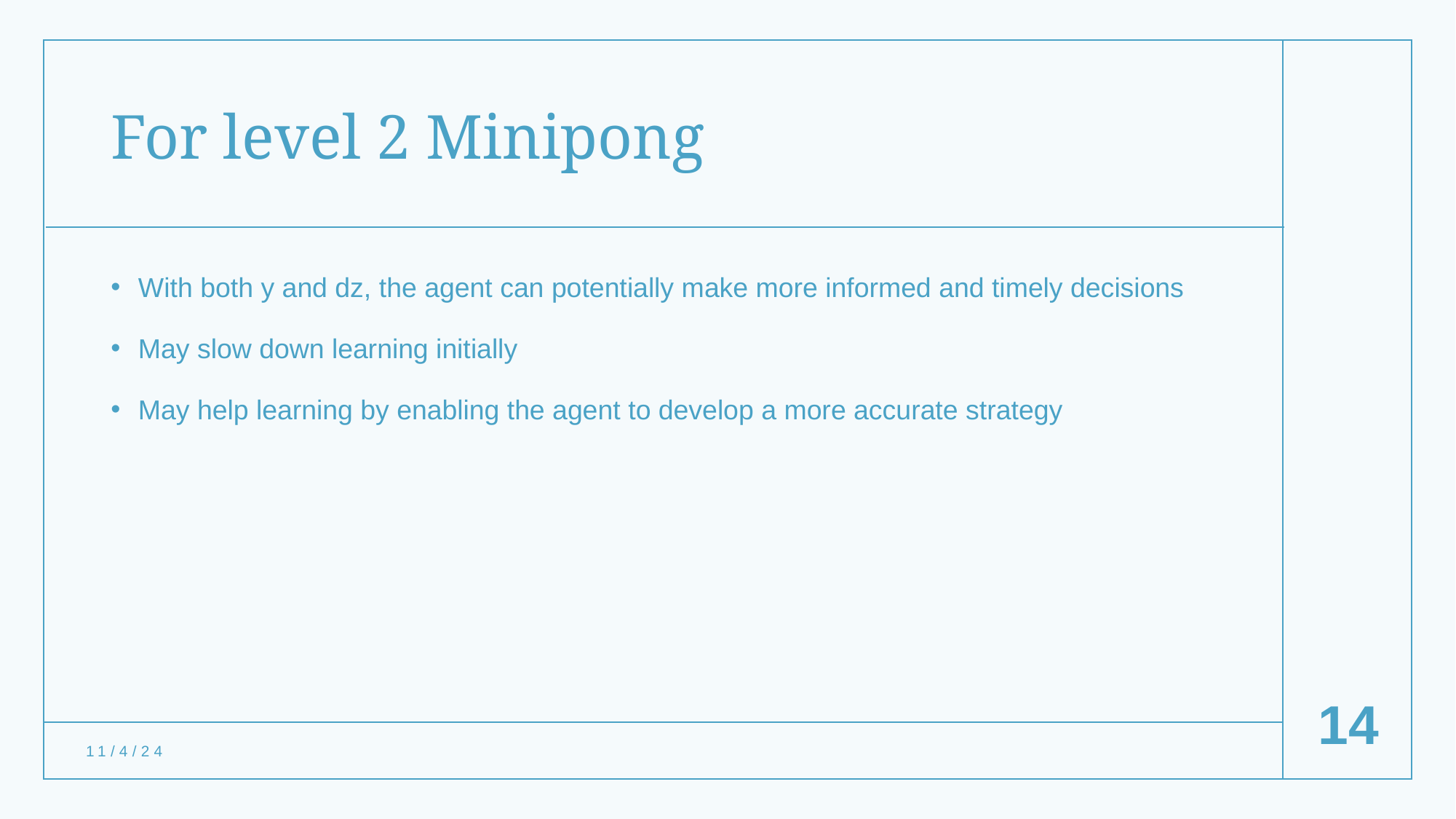

# For level 2 Minipong
With both y and dz, the agent can potentially make more informed and timely decisions
May slow down learning initially
May help learning by enabling the agent to develop a more accurate strategy

14
11/4/24